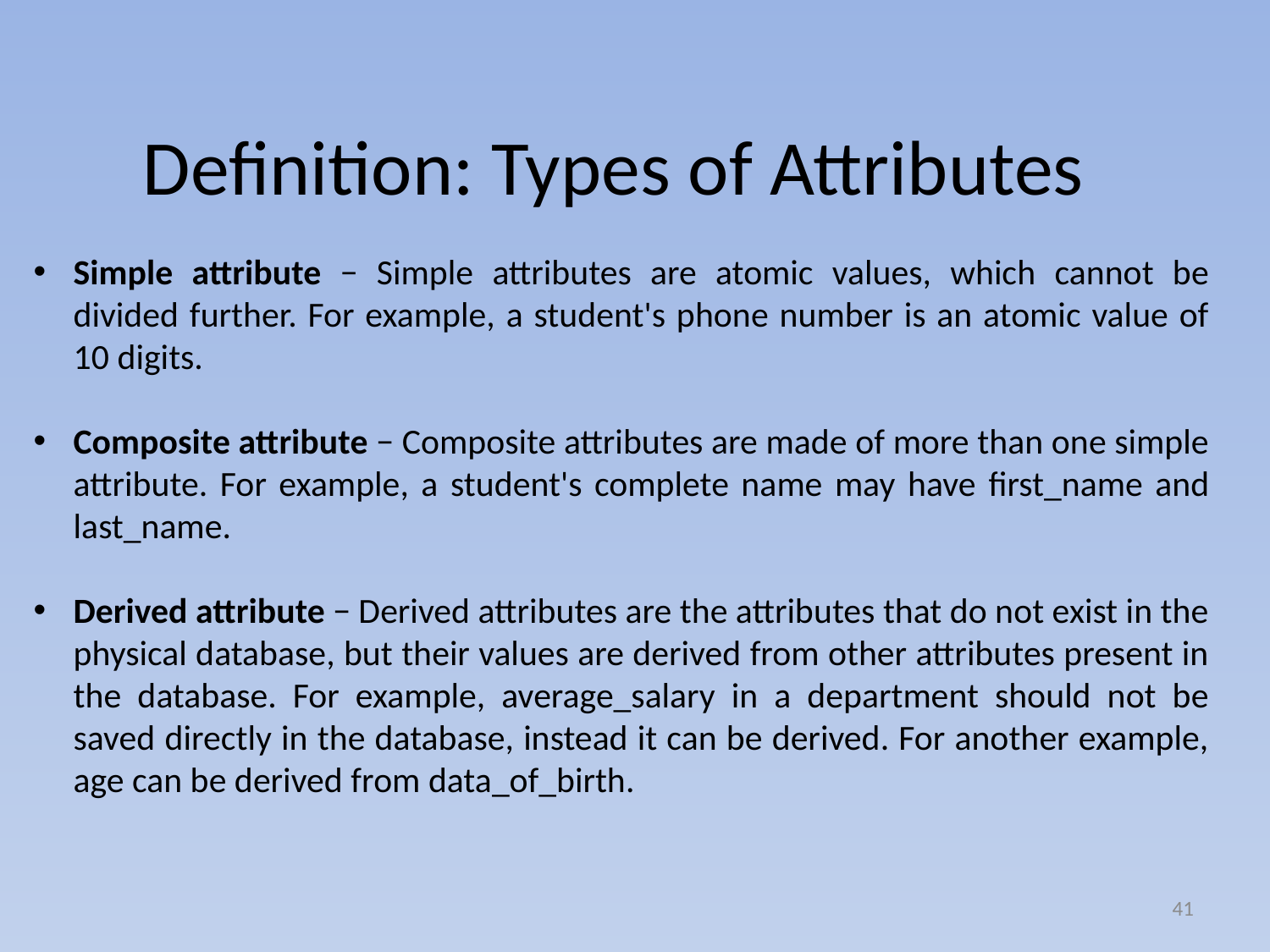

# Definition: Types of Attributes
Simple attribute − Simple attributes are atomic values, which cannot be divided further. For example, a student's phone number is an atomic value of 10 digits.

Composite attribute − Composite attributes are made of more than one simple attribute. For example, a student's complete name may have first_name and last_name.

Derived attribute − Derived attributes are the attributes that do not exist in the physical database, but their values are derived from other attributes present in the database. For example, average_salary in a department should not be saved directly in the database, instead it can be derived. For another example, age can be derived from data_of_birth.

41